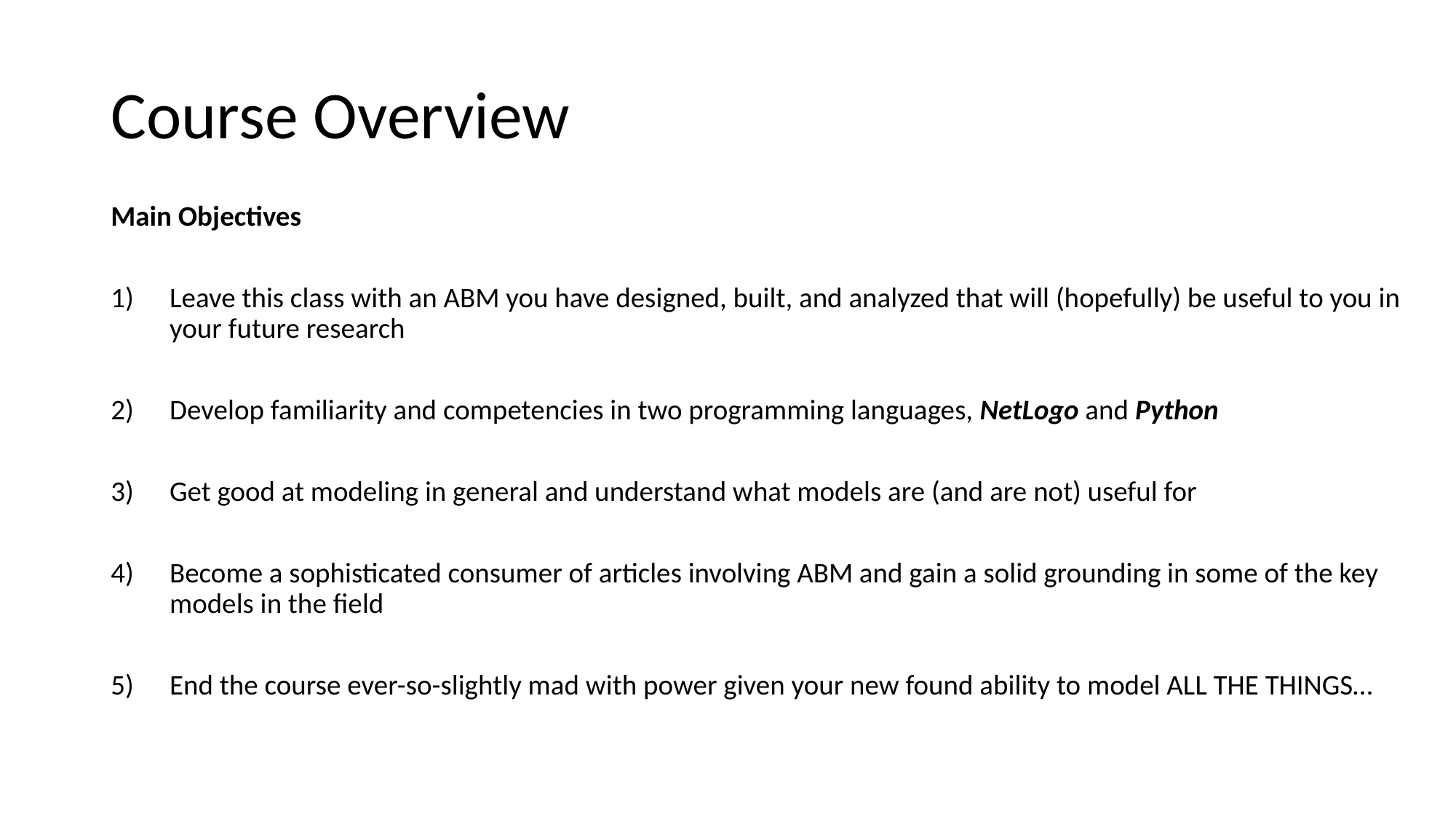

# Course Overview
Main Objectives

Leave this class with an ABM you have designed, built, and analyzed that will (hopefully) be useful to you in your future research

Develop familiarity and competencies in two programming languages, NetLogo and Python

Get good at modeling in general and understand what models are (and are not) useful for

Become a sophisticated consumer of articles involving ABM and gain a solid grounding in some of the key models in the field

End the course ever-so-slightly mad with power given your new found ability to model ALL THE THINGS…